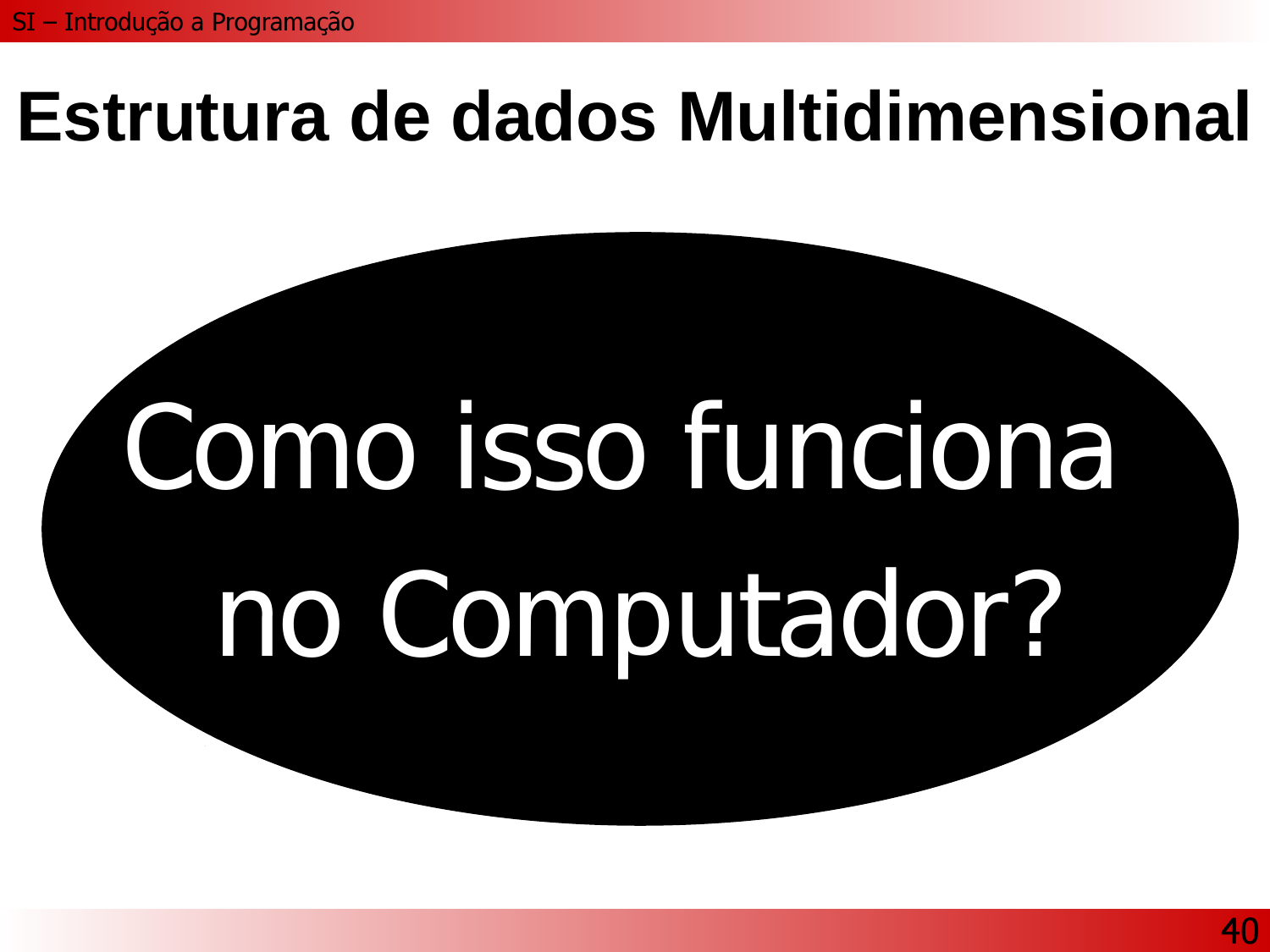

# Estrutura de dados Multidimensional
Como isso funciona
no Computador?

40